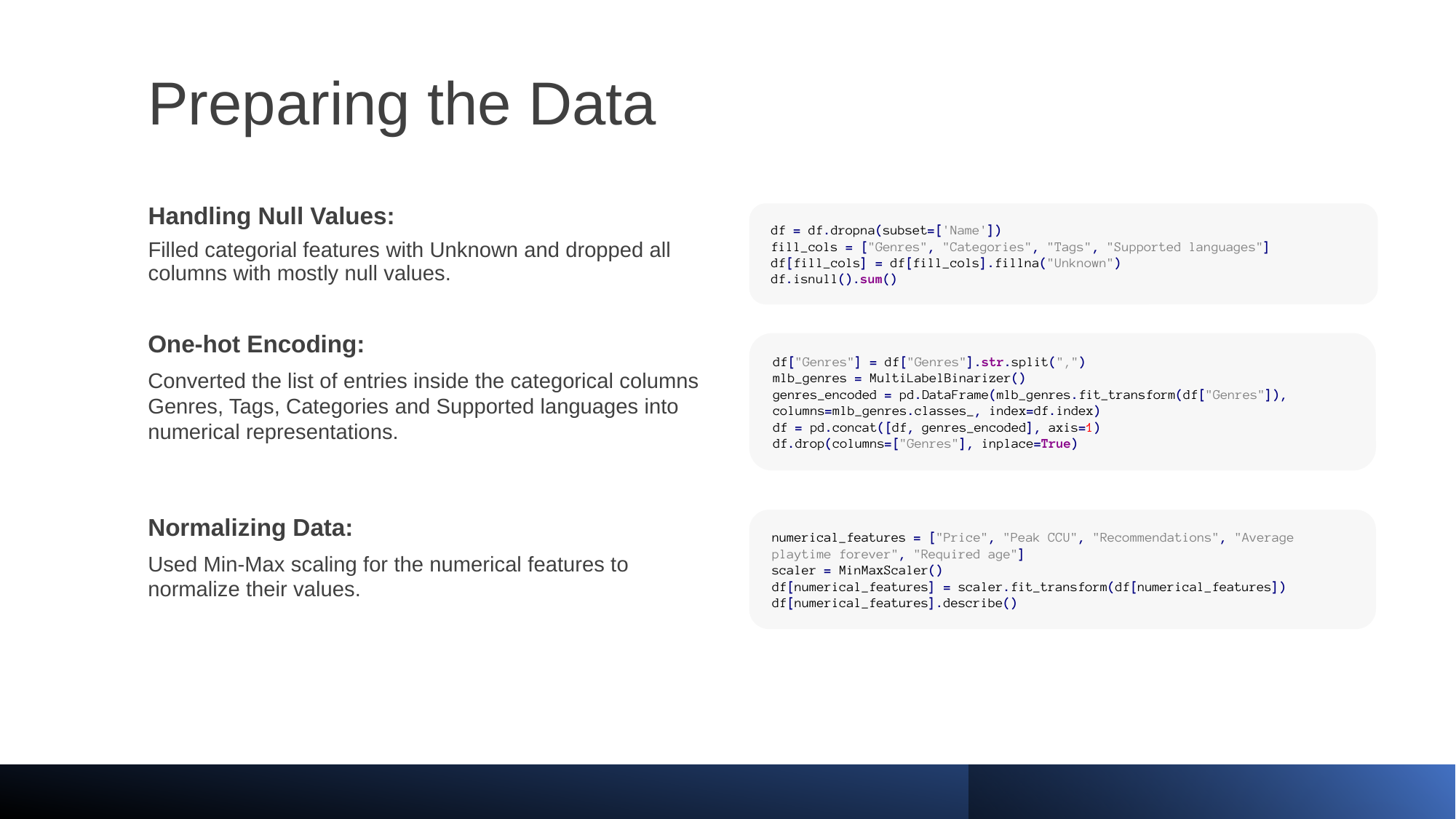

# Preparing the Data
Handling Null Values:
Filled categorial features with Unknown and dropped all columns with mostly null values.
df = df.dropna(subset=['Name'])
fill_cols = ["Genres", "Categories", "Tags", "Supported languages"]
df[fill_cols] = df[fill_cols].fillna("Unknown")
df.isnull().sum()
One-hot Encoding:
Converted the list of entries inside the categorical columns Genres, Tags, Categories and Supported languages into numerical representations.
df["Genres"] = df["Genres"].str.split(",")
mlb_genres = MultiLabelBinarizer()
genres_encoded = pd.DataFrame(mlb_genres.fit_transform(df["Genres"]), columns=mlb_genres.classes_, index=df.index)
df = pd.concat([df, genres_encoded], axis=1)
df.drop(columns=["Genres"], inplace=True)
Normalizing Data:
Used Min-Max scaling for the numerical features to normalize their values.
numerical_features = ["Price", "Peak CCU", "Recommendations", "Average playtime forever", "Required age"]
scaler = MinMaxScaler()
df[numerical_features] = scaler.fit_transform(df[numerical_features])
df[numerical_features].describe()